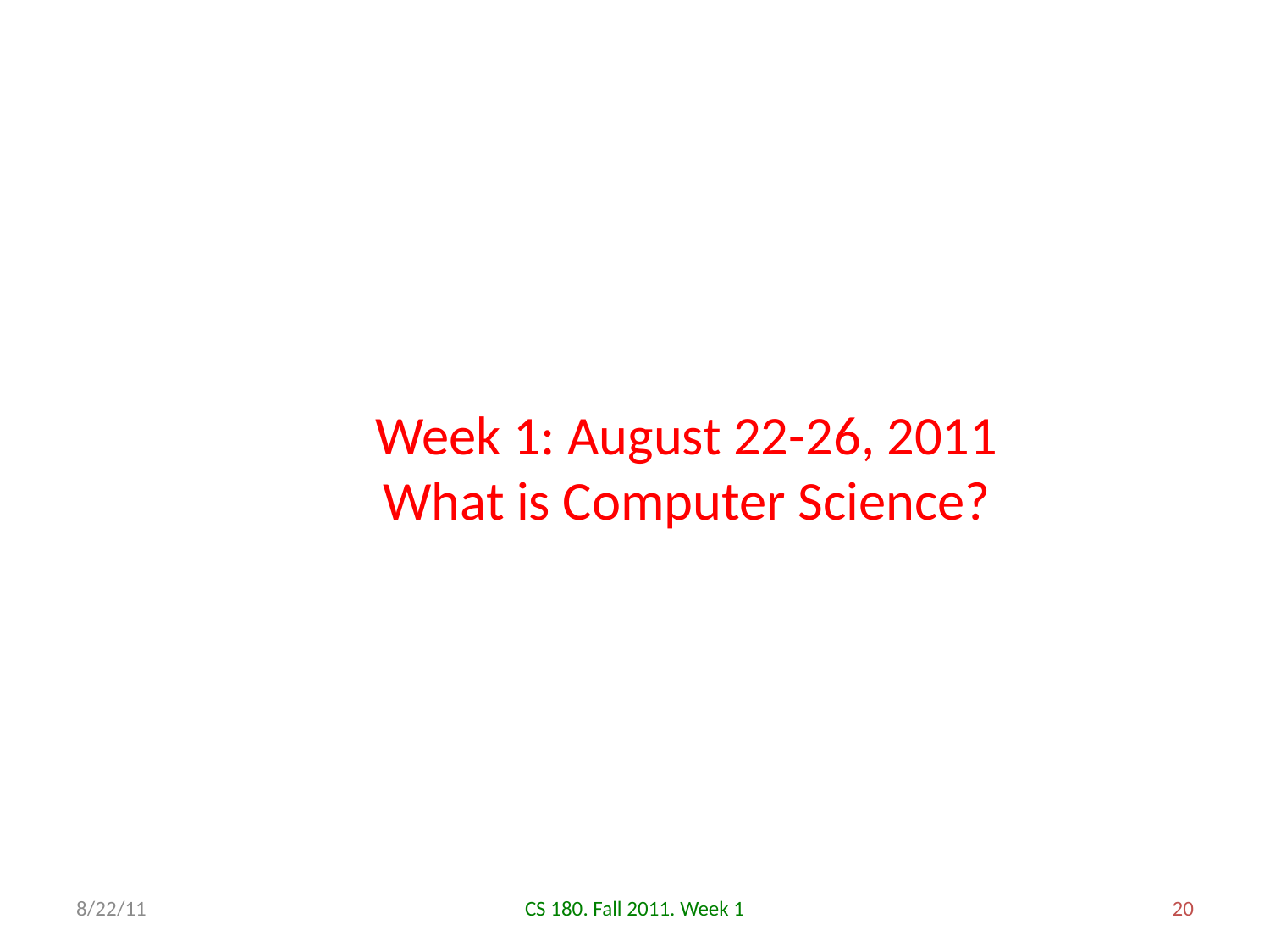

Week 1: August 22-26, 2011
What is Computer Science?
8/22/11
CS 180. Fall 2011. Week 1
20